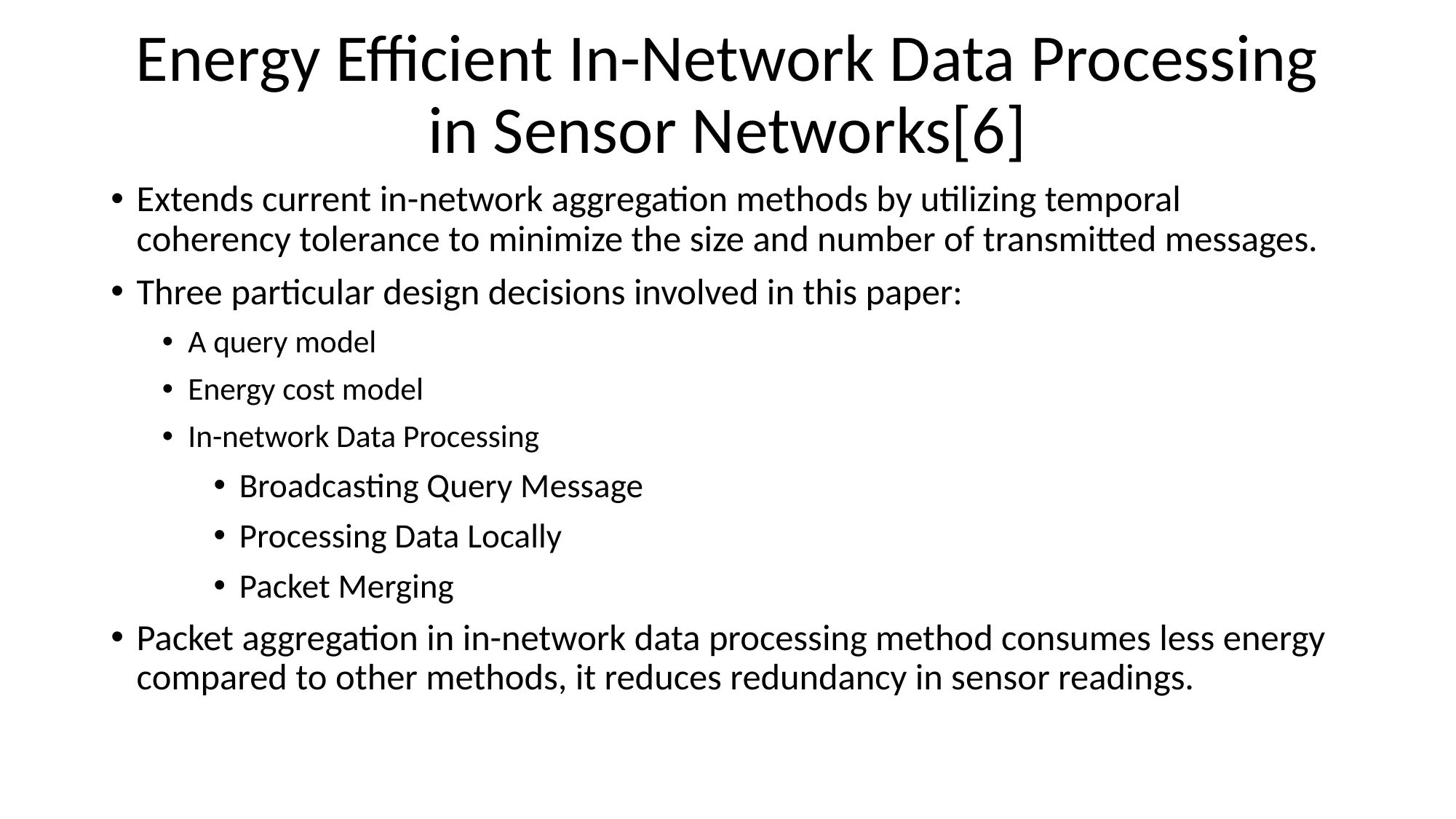

# Energy Efficient In-Network Data Processing in Sensor Networks[6]
Extends current in-network aggregation methods by utilizing temporal coherency tolerance to minimize the size and number of transmitted messages.
Three particular design decisions involved in this paper:
A query model
Energy cost model
In-network Data Processing
Broadcasting Query Message
Processing Data Locally
Packet Merging
Packet aggregation in in-network data processing method consumes less energy compared to other methods, it reduces redundancy in sensor readings.